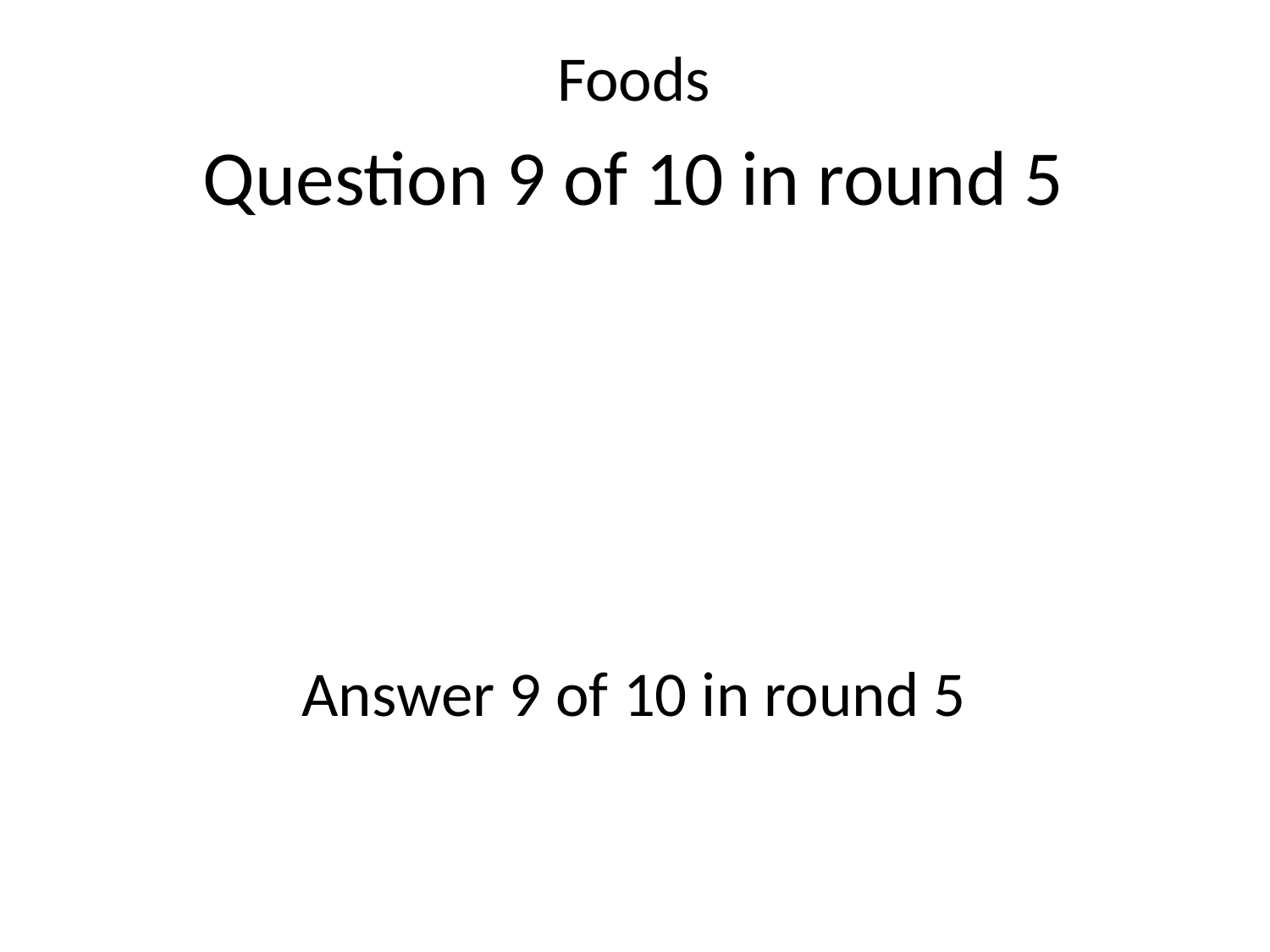

Foods
Question 9 of 10 in round 5
Answer 9 of 10 in round 5